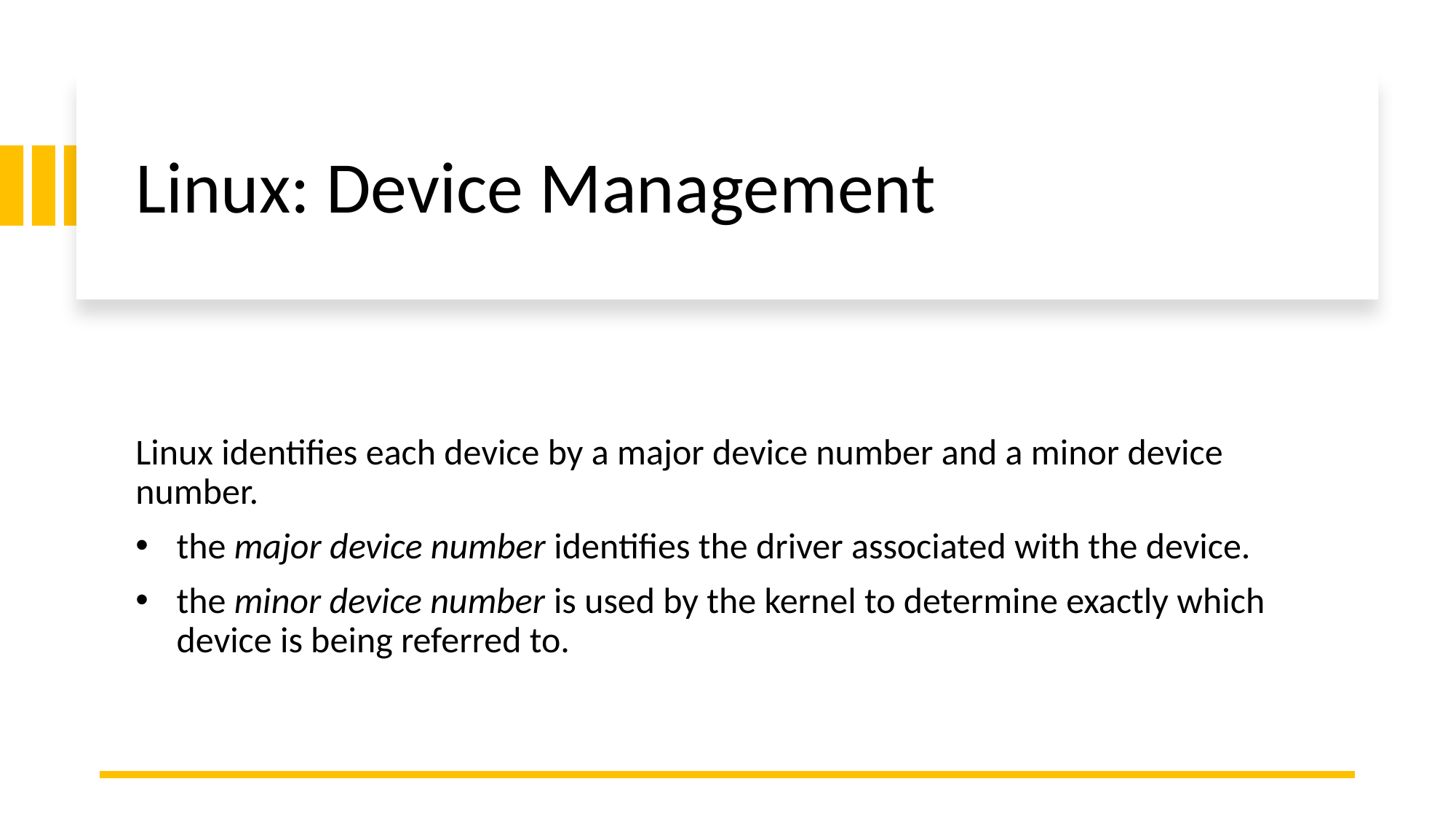

# Linux: Device Management

Linux identifies each device by a major device number and a minor device number.
the major device number identifies the driver associated with the device.
the minor device number is used by the kernel to determine exactly which device is being referred to.